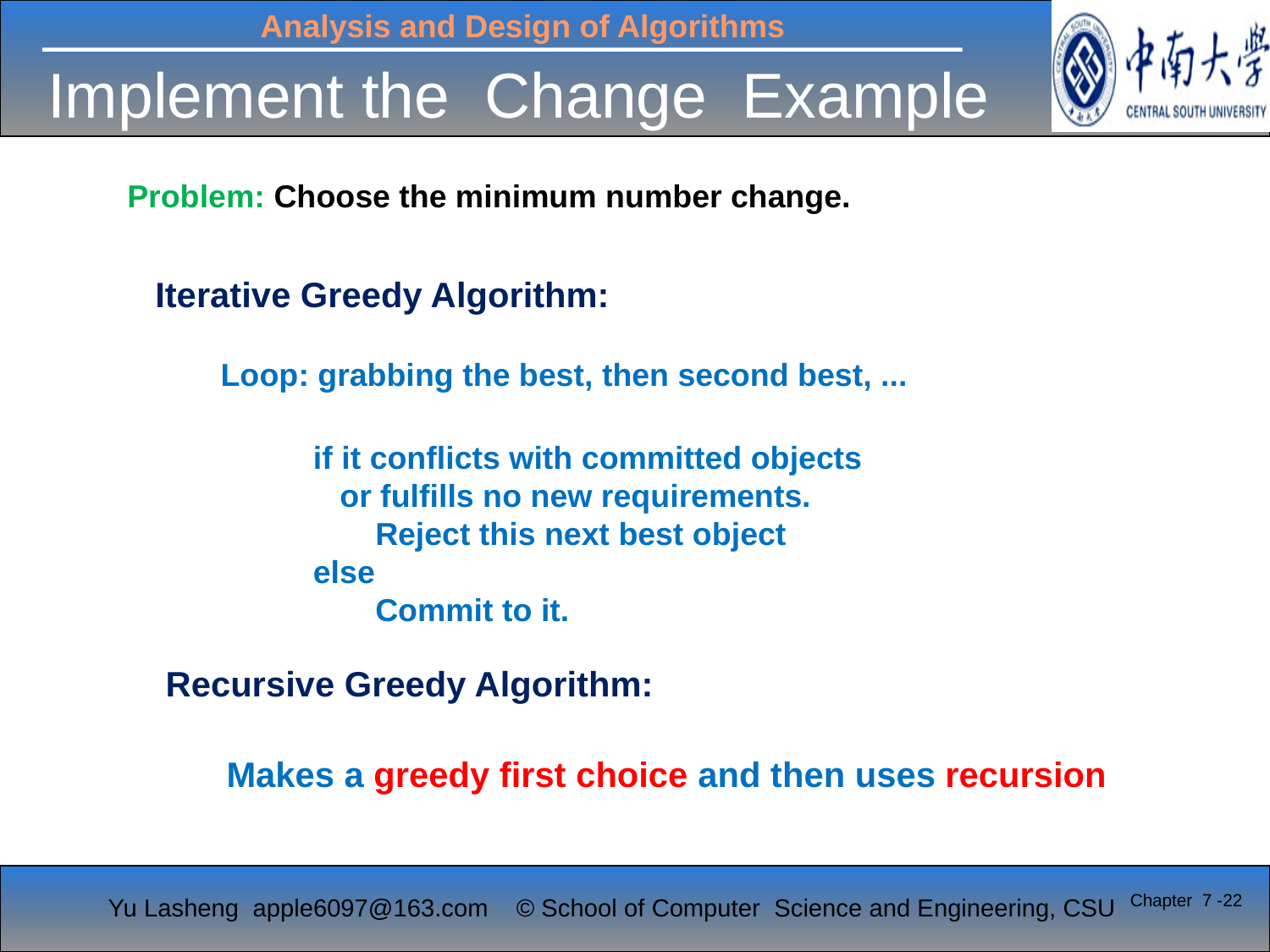

# Implement the  Change  Example
Problem: Choose the minimum number change.
Iterative Greedy Algorithm:
Loop: grabbing the best, then second best, ...
if it conflicts with committed objects
   or fulfills no new requirements.
       Reject this next best object
else
       Commit to it.
Recursive Greedy Algorithm:
Makes a greedy first choice and then uses recursion
Chapter  7 -22